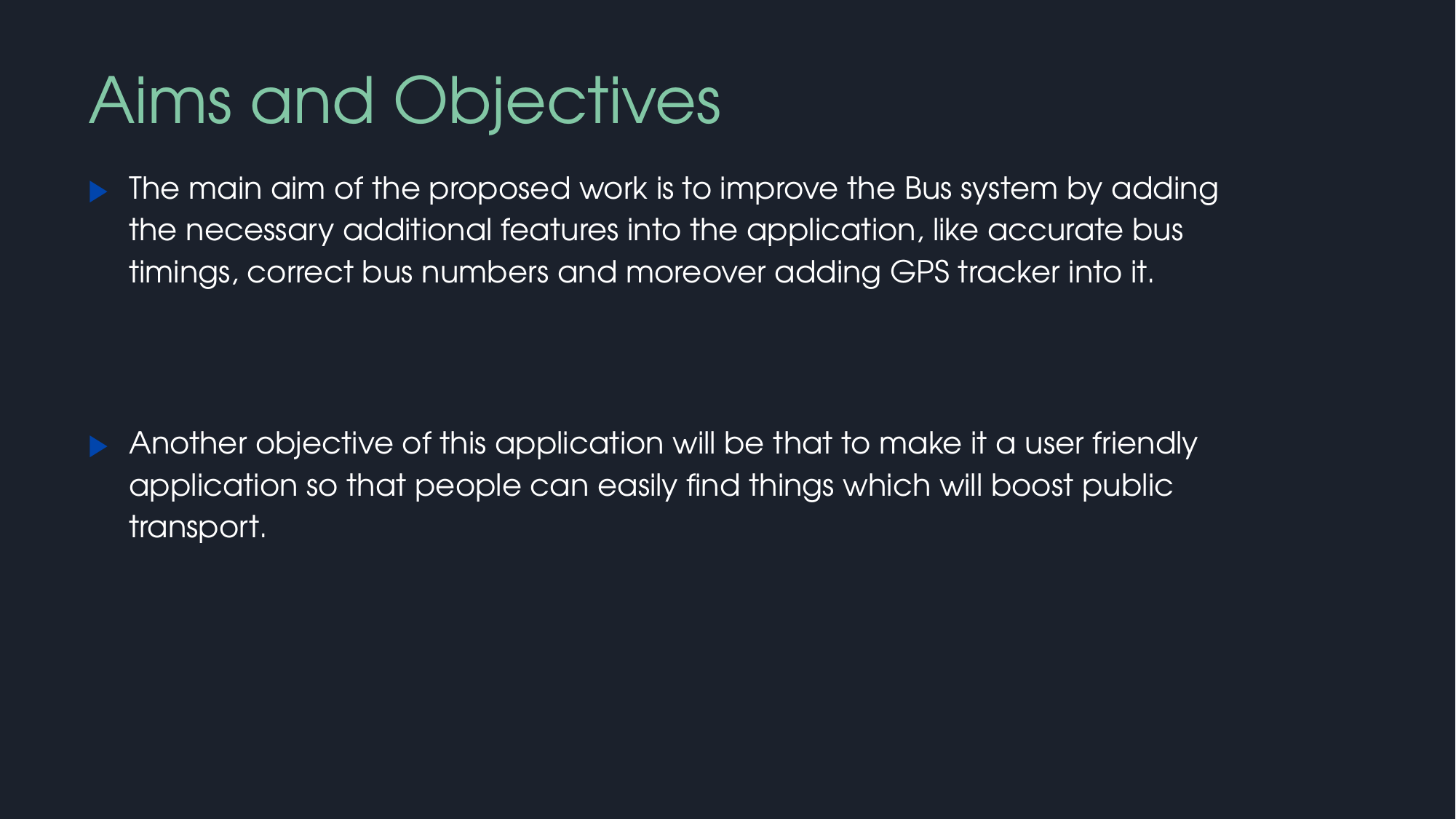

# Aims and Objectives
The main aim of the proposed work is to improve the Bus system by adding the necessary additional features into the application, like accurate bus timings, correct bus numbers and moreover adding GPS tracker into it.

Another objective of this application will be that to make it a user friendly application so that people can easily find things which will boost public transport.